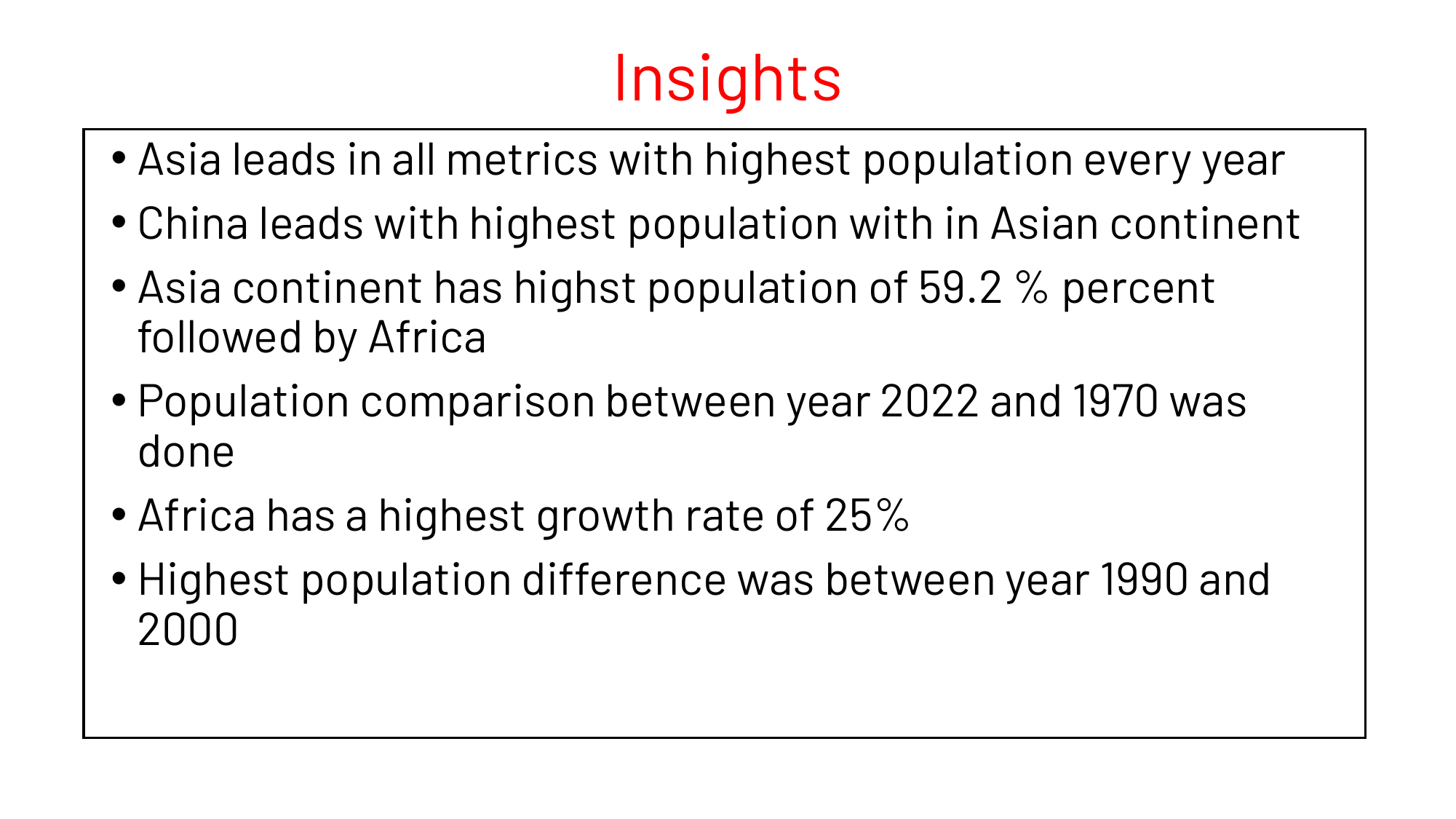

# Insights

Asia leads in all metrics with highest population every year
China leads with highest population with in Asian continent
Asia continent has highst population of 59.2 % percent followed by Africa
Population comparison between year 2022 and 1970 was done
Africa has a highest growth rate of 25%
Highest population difference was between year 1990 and 2000